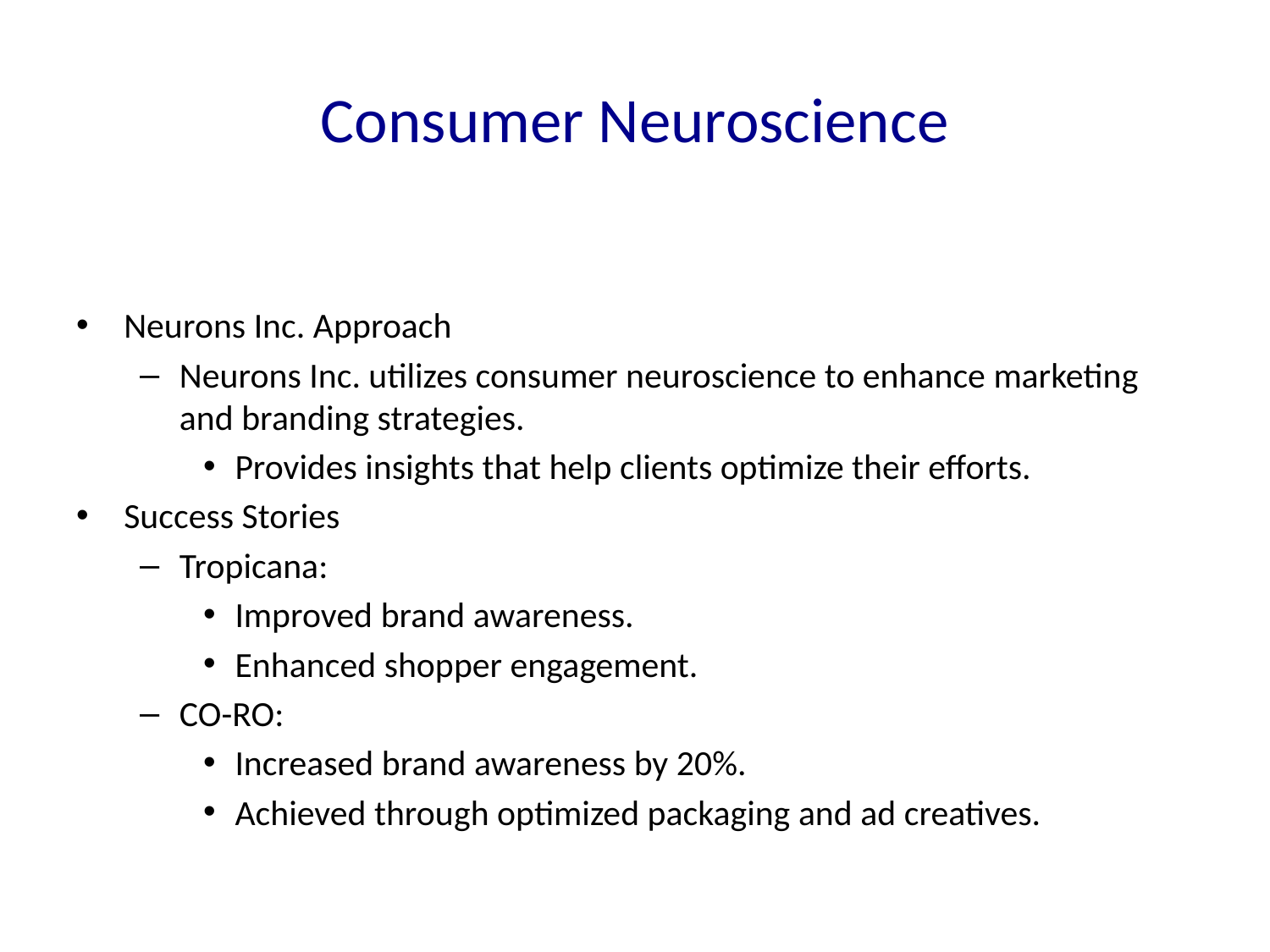

# Consumer Neuroscience

Neurons Inc. Approach
Neurons Inc. utilizes consumer neuroscience to enhance marketing and branding strategies.
Provides insights that help clients optimize their efforts.
Success Stories
Tropicana:
Improved brand awareness.
Enhanced shopper engagement.
CO-RO:
Increased brand awareness by 20%.
Achieved through optimized packaging and ad creatives.